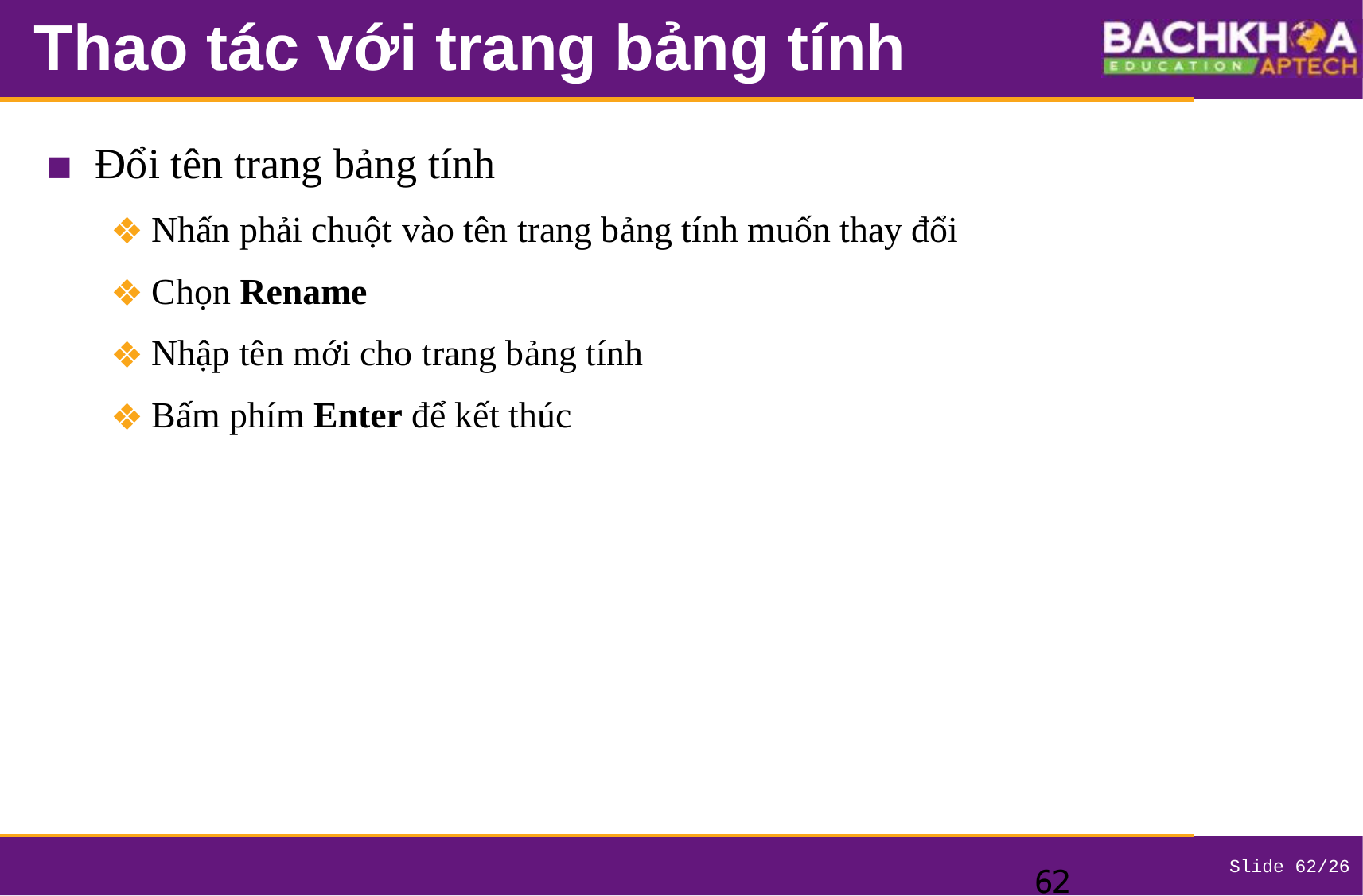

# Thao tác với trang bảng tính
Đổi tên trang bảng tính
Nhấn phải chuột vào tên trang bảng tính muốn thay đổi
Chọn Rename
Nhập tên mới cho trang bảng tính
Bấm phím Enter để kết thúc
62